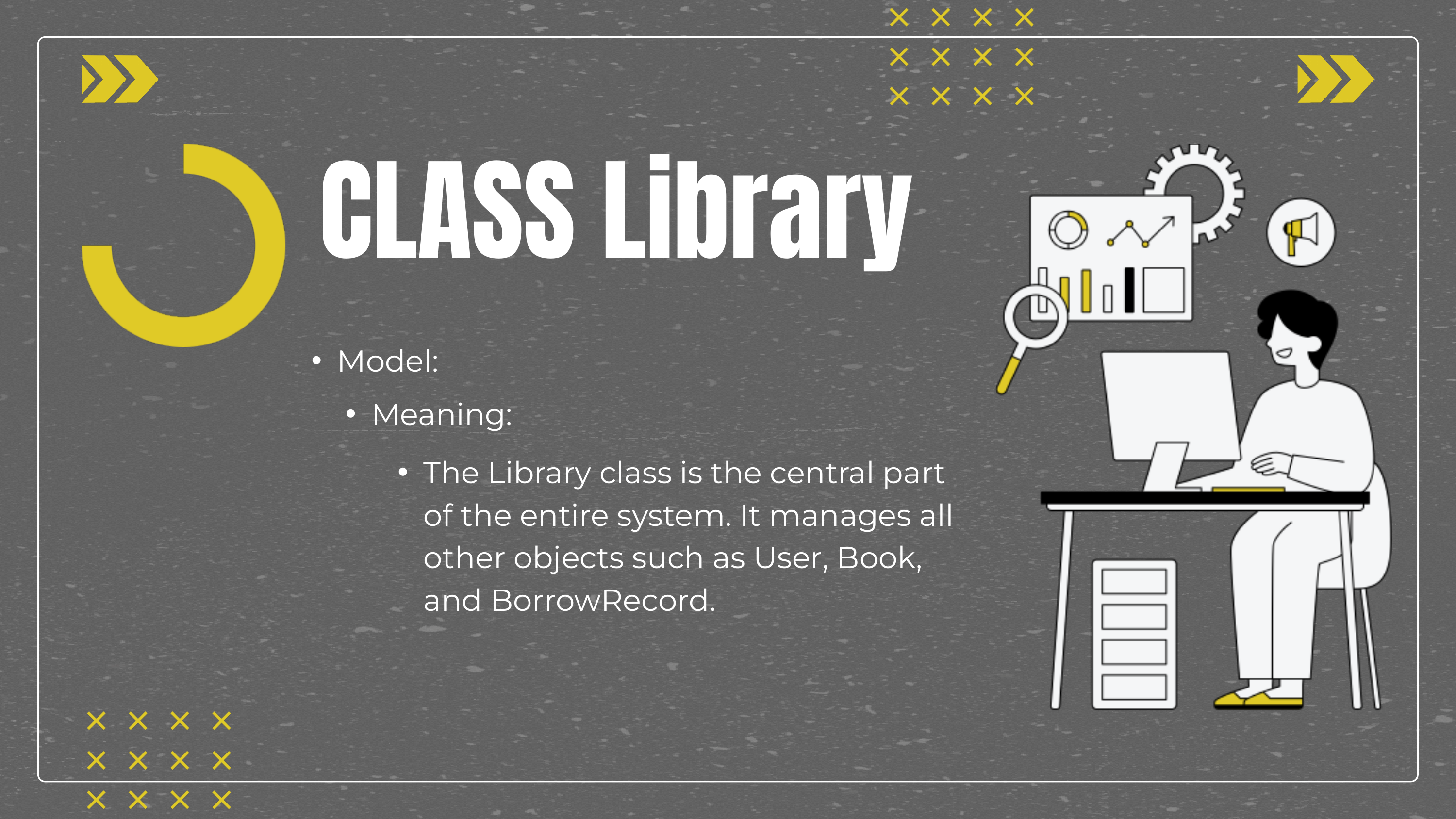

CLASS Library

Model:

Meaning:
The Library class is the central part of the entire system. It manages all other objects such as User, Book, and BorrowRecord.